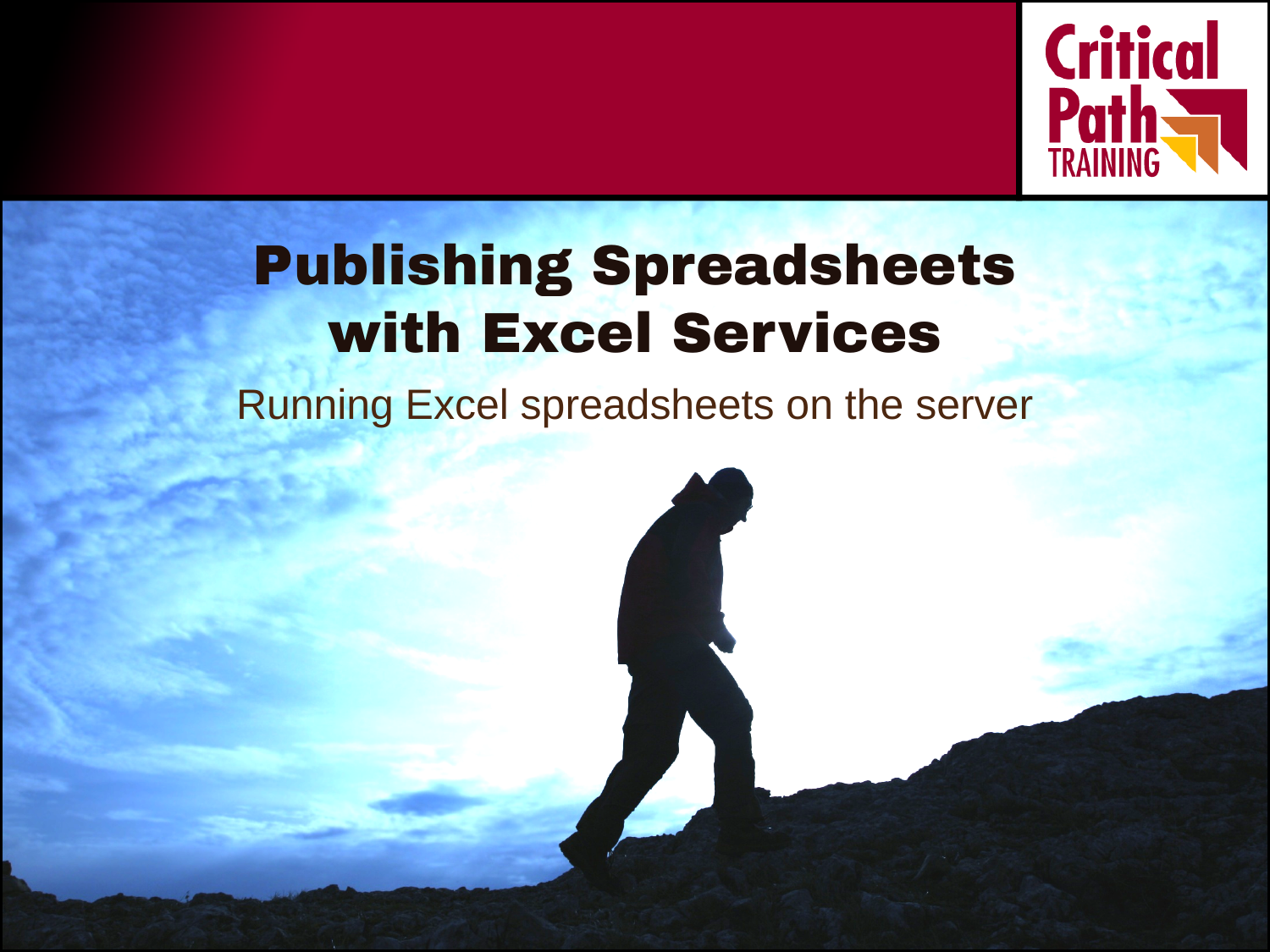

# Publishing Spreadsheets with Excel Services
Running Excel spreadsheets on the server